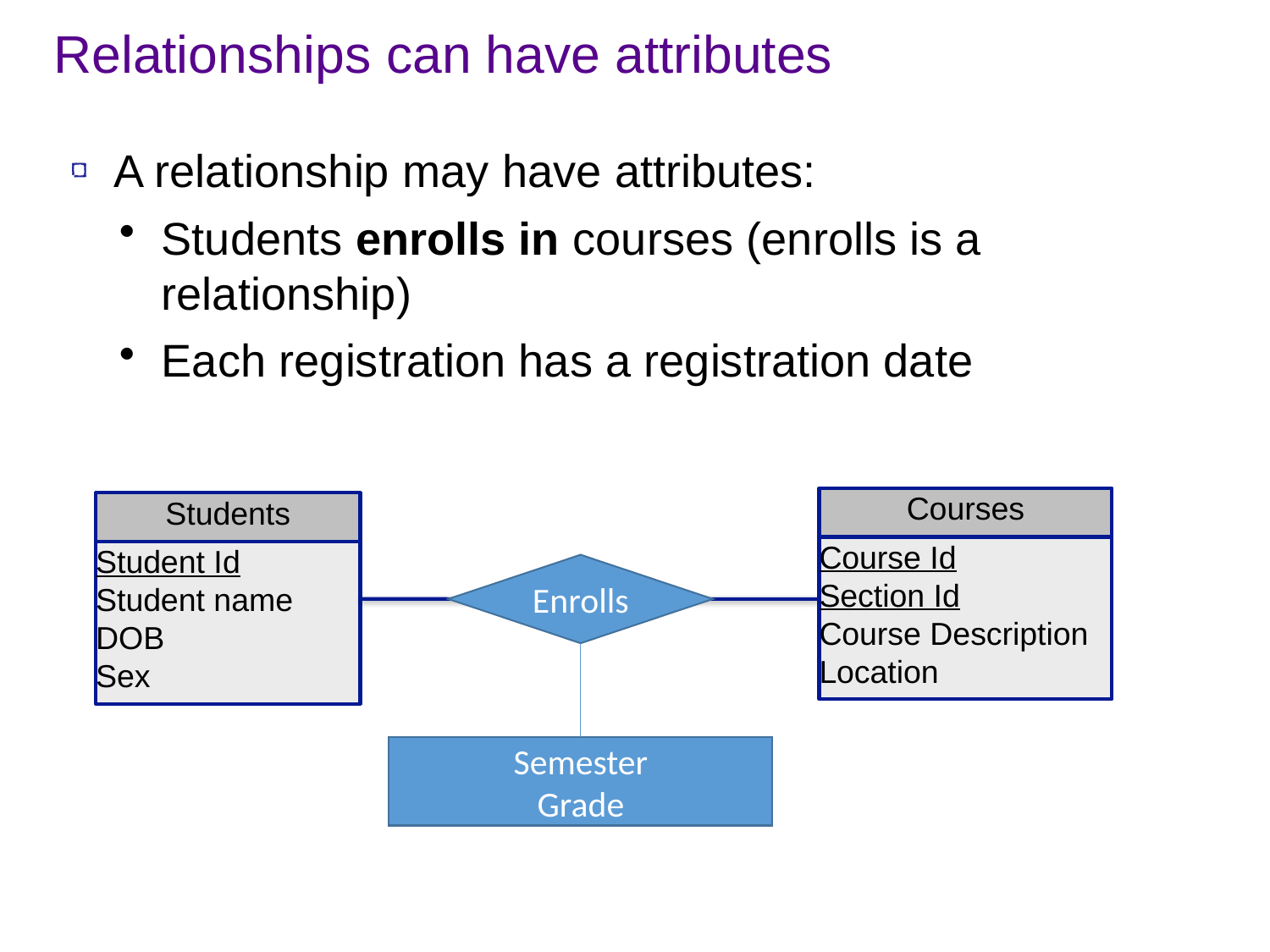

Relationships can have attributes
A relationship may have attributes:
Students enrolls in courses (enrolls is a relationship)
Each registration has a registration date
Courses
Students
Course Id
Section Id
Course Description
Location
Student Id
Student name
DOB
Sex
Enrolls

Semester
Grade